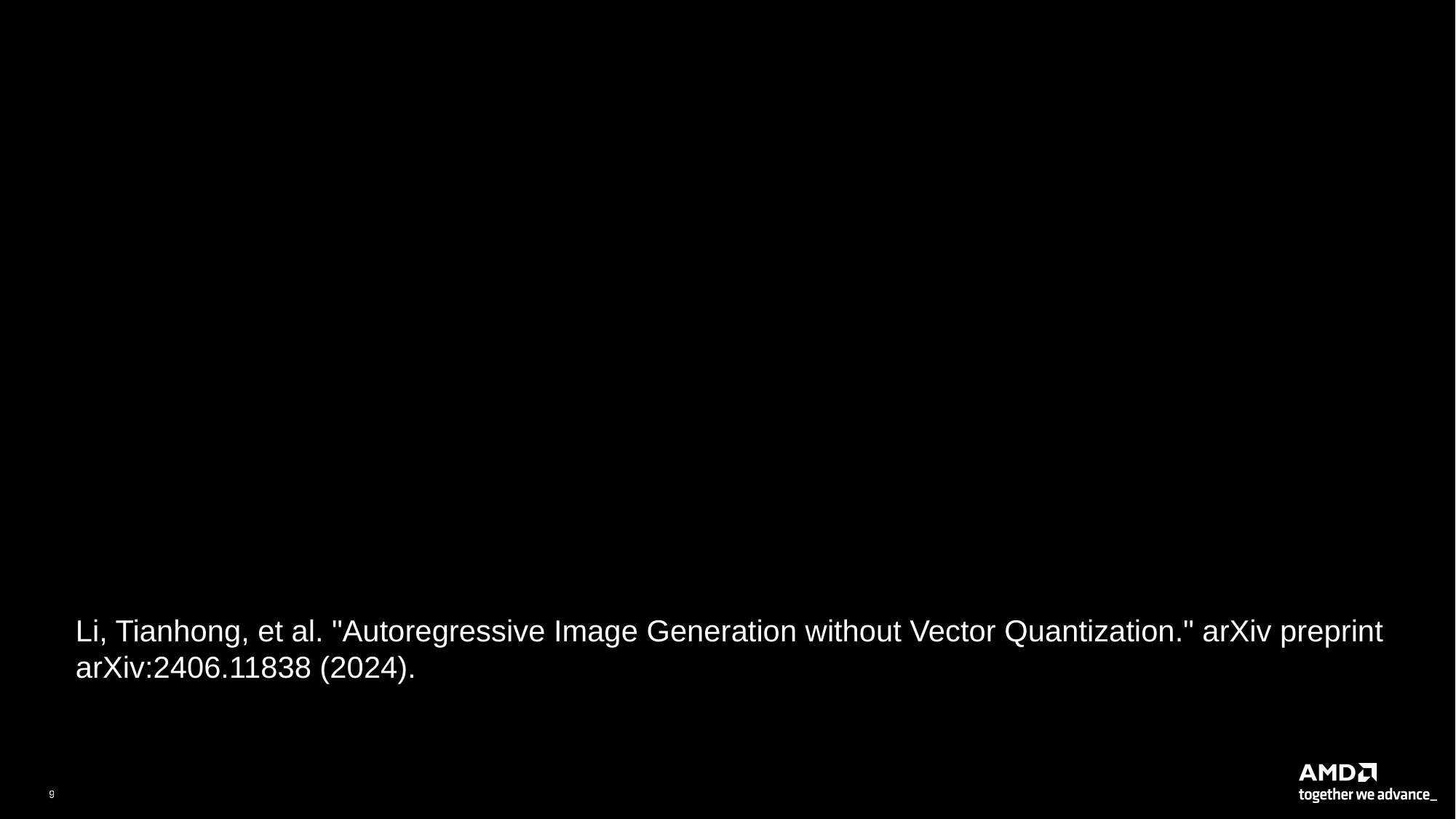

Li, Tianhong, et al. "Autoregressive Image Generation without Vector Quantization." arXiv preprint arXiv:2406.11838 (2024).